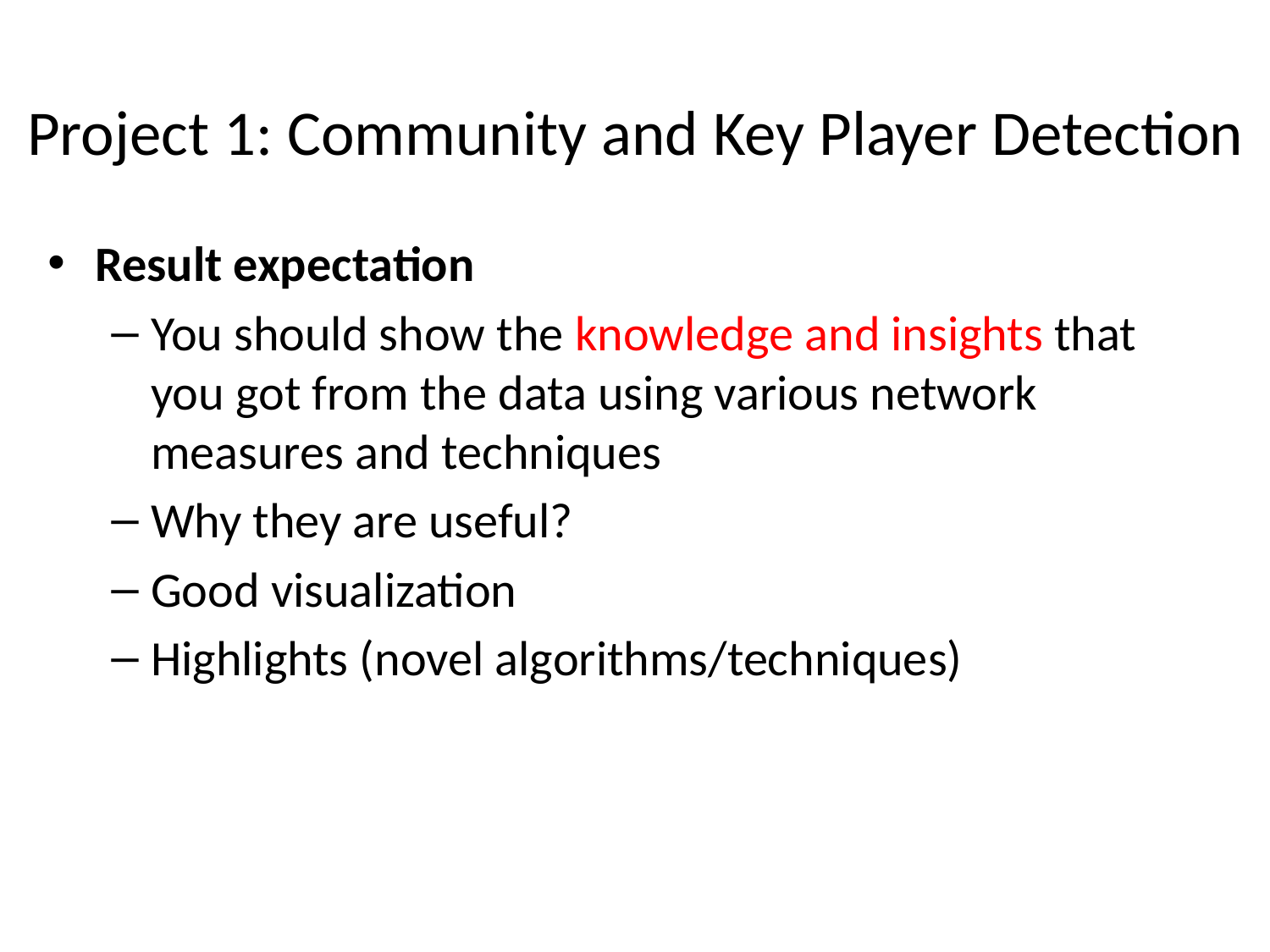

# Project 1: Community and Key Player Detection
Result expectation
You should show the knowledge and insights that you got from the data using various network measures and techniques
Why they are useful?
Good visualization
Highlights (novel algorithms/techniques)